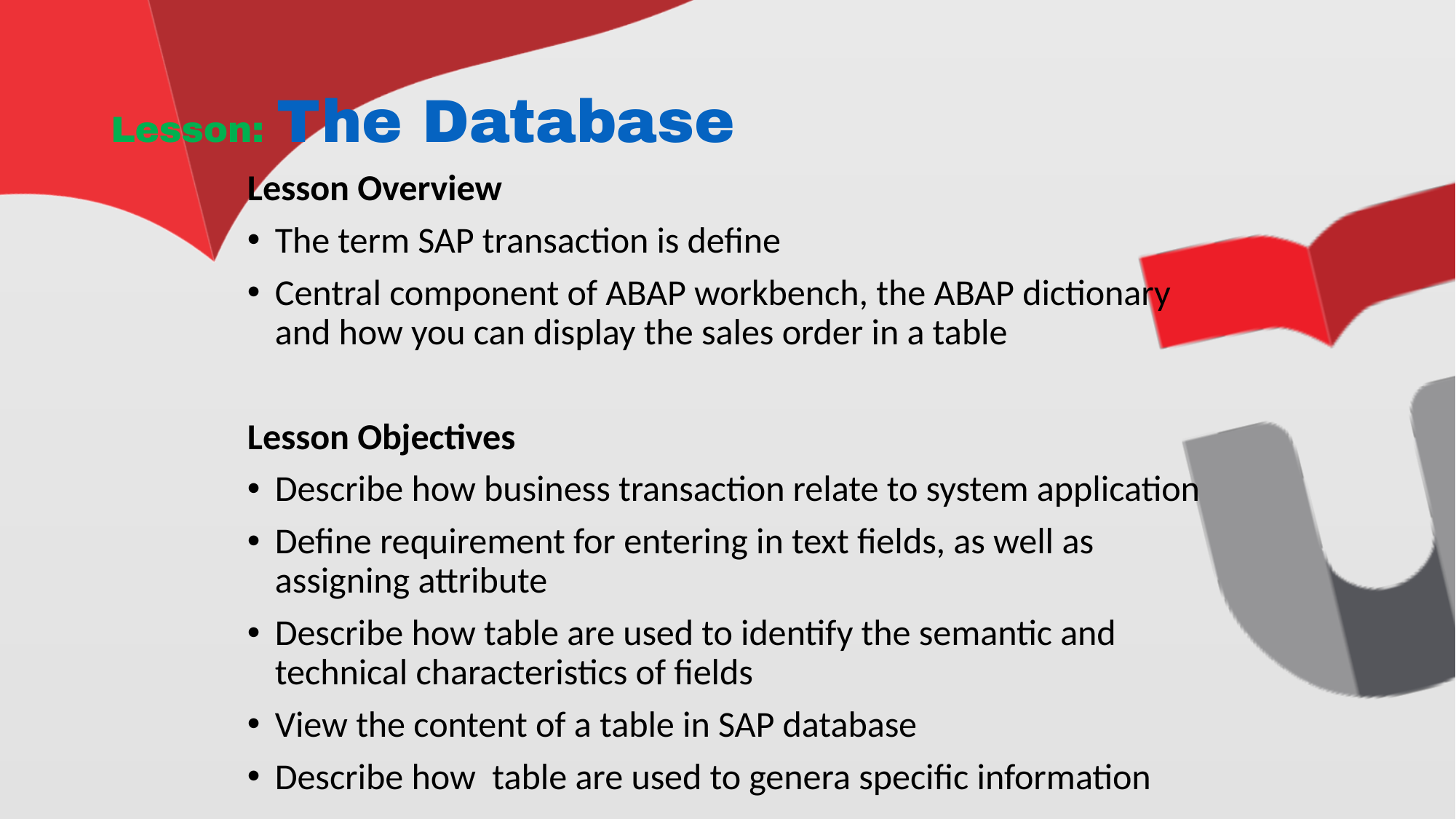

# Lesson: The Database
Lesson Overview
The term SAP transaction is define
Central component of ABAP workbench, the ABAP dictionary and how you can display the sales order in a table

Lesson Objectives
Describe how business transaction relate to system application
Define requirement for entering in text fields, as well as assigning attribute
Describe how table are used to identify the semantic and technical characteristics of fields
View the content of a table in SAP database
Describe how  table are used to genera specific information